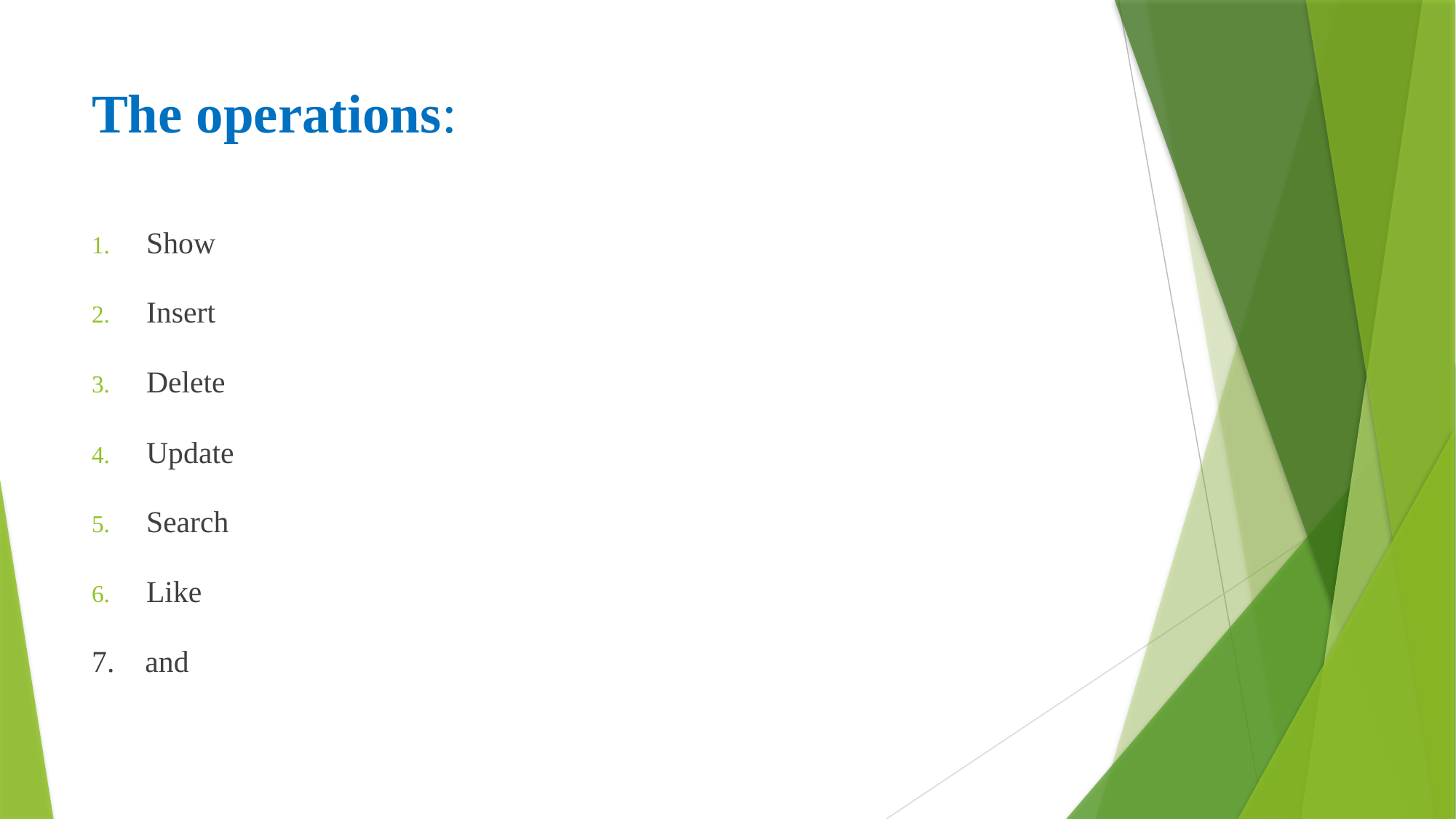

# The operations:
Show
Insert
Delete
Update
Search
Like
7.    and